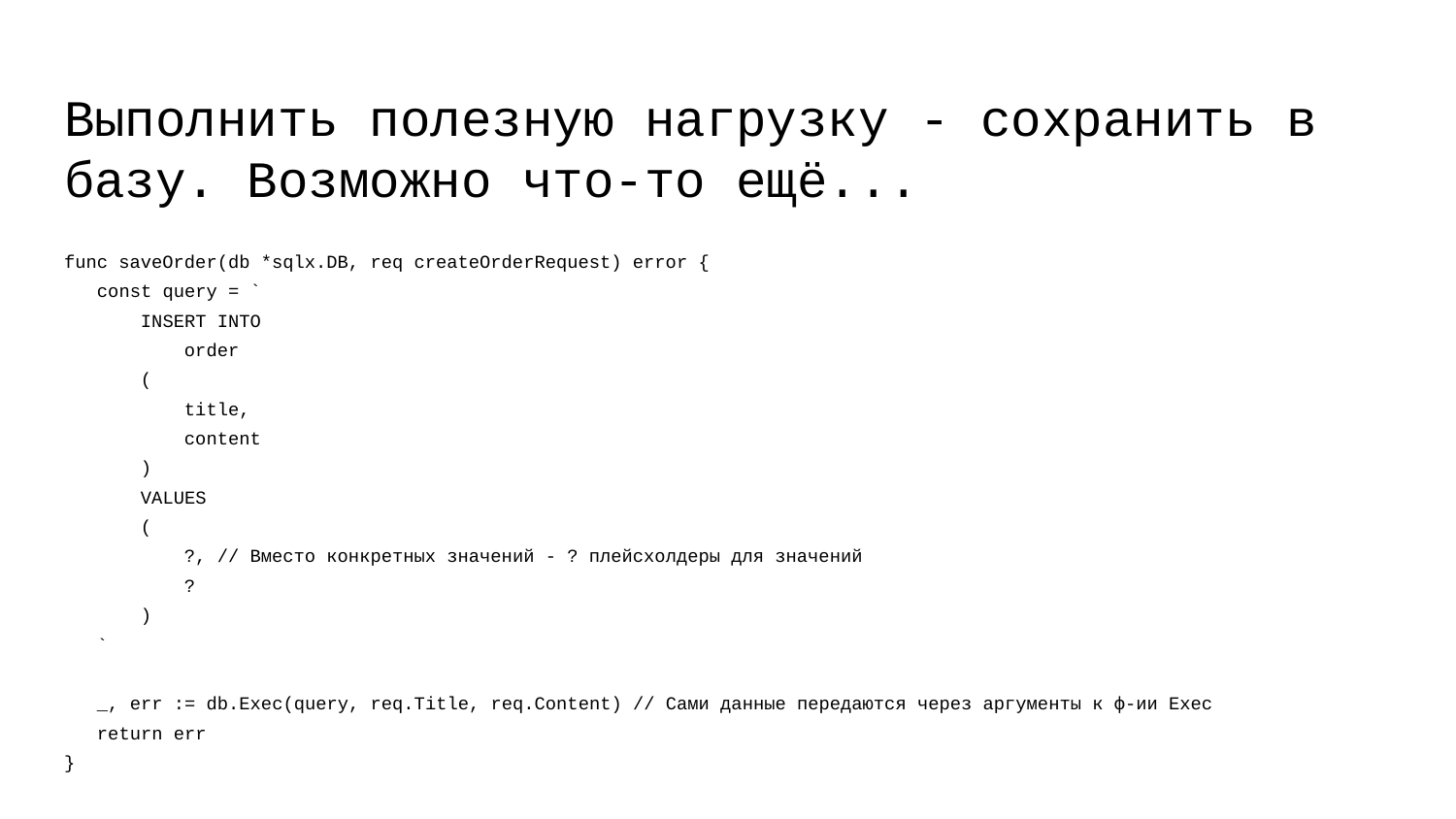

# Выполнить полезную нагрузку - сохранить в базу. Возможно что-то ещё...
func saveOrder(db *sqlx.DB, req createOrderRequest) error {
   const query = `
       INSERT INTO
           order
       (
           title,
           content
       )
       VALUES
       (
           ?, // Вместо конкретных значений - ? плейсхолдеры для значений
           ?
       )
   `

   _, err := db.Exec(query, req.Title, req.Content) // Сами данные передаются через аргументы к ф-ии Exec
   return err
}